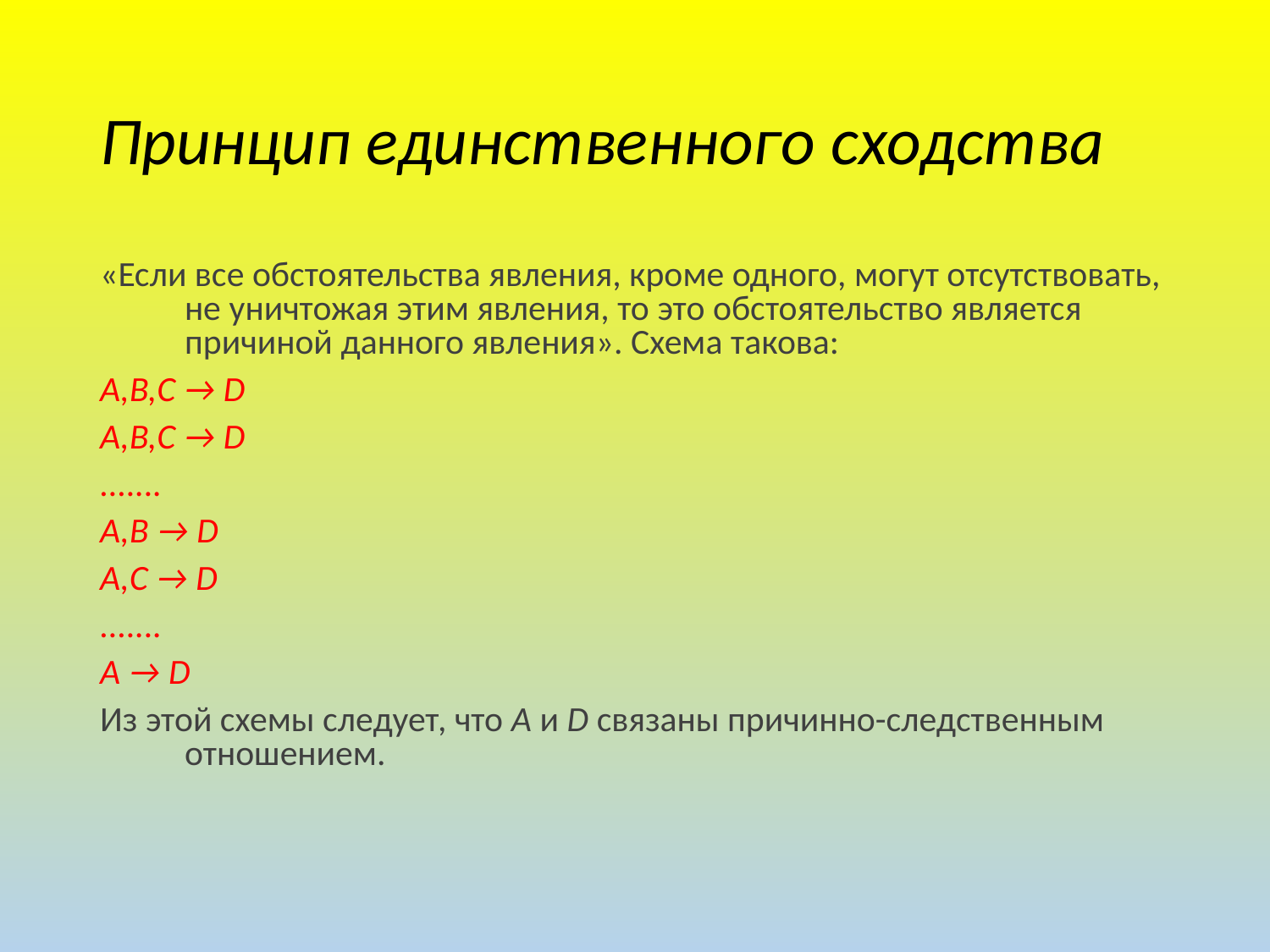

# Принцип единственного сходства
«Если все обстоятельства явления, кроме одного, могут отсутствовать, не уничтожая этим явления, то это обстоятельство является причиной данного явления». Схема такова:
A,B,C → D
A,B,C → D
.......
A,B → D
A,C → D
.......
A → D
Из этой схемы следует, что A и D связаны причинно-следственным отношением.